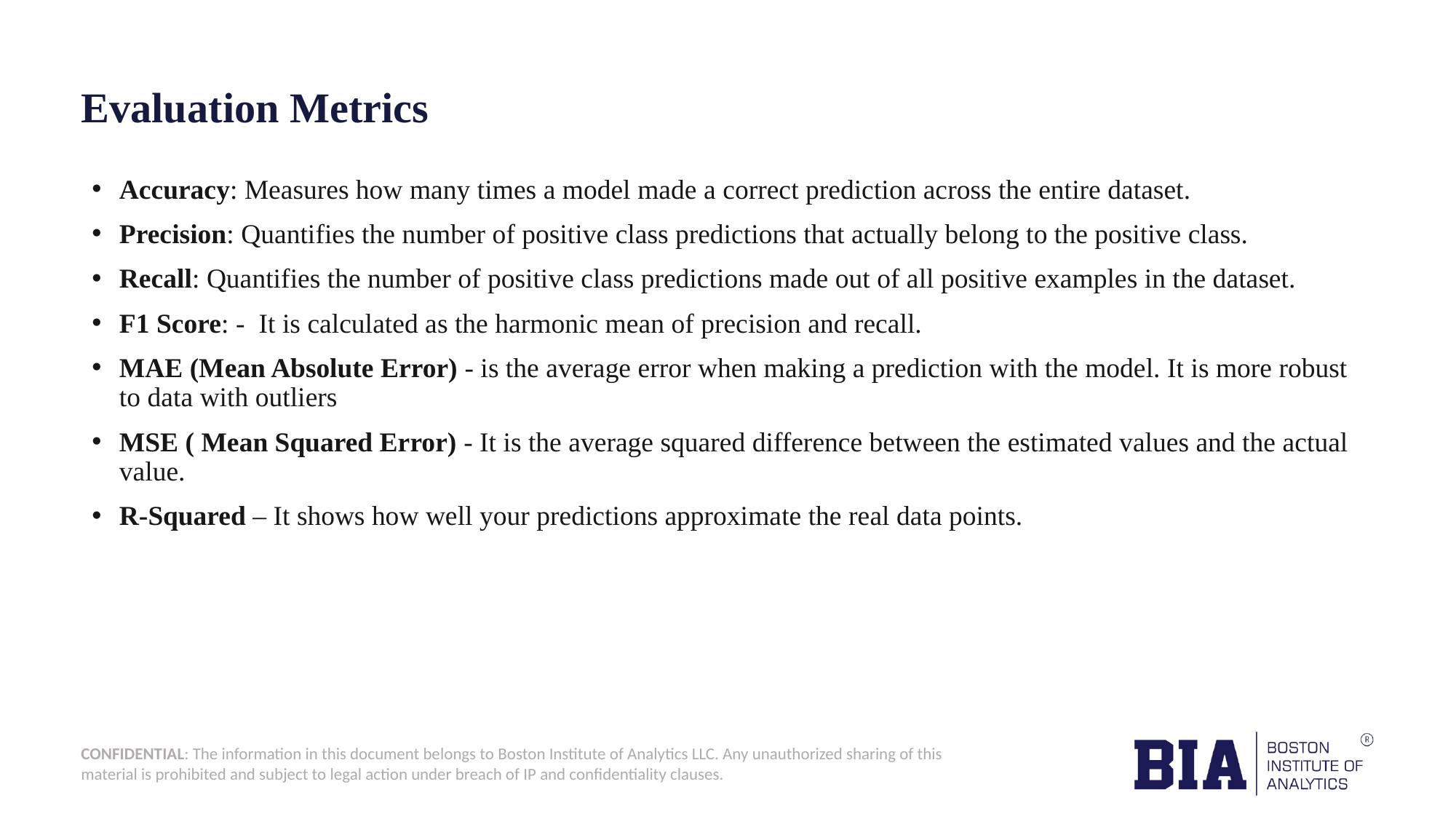

# Evaluation Metrics
Accuracy: Measures how many times a model made a correct prediction across the entire dataset.
Precision: Quantifies the number of positive class predictions that actually belong to the positive class.
Recall: Quantifies the number of positive class predictions made out of all positive examples in the dataset.
F1 Score: -  It is calculated as the harmonic mean of precision and recall.
MAE (Mean Absolute Error) - is the average error when making a prediction with the model. It is more robust to data with outliers
MSE ( Mean Squared Error) - It is the average squared difference between the estimated values and the actual value.
R-Squared – It shows how well your predictions approximate the real data points.